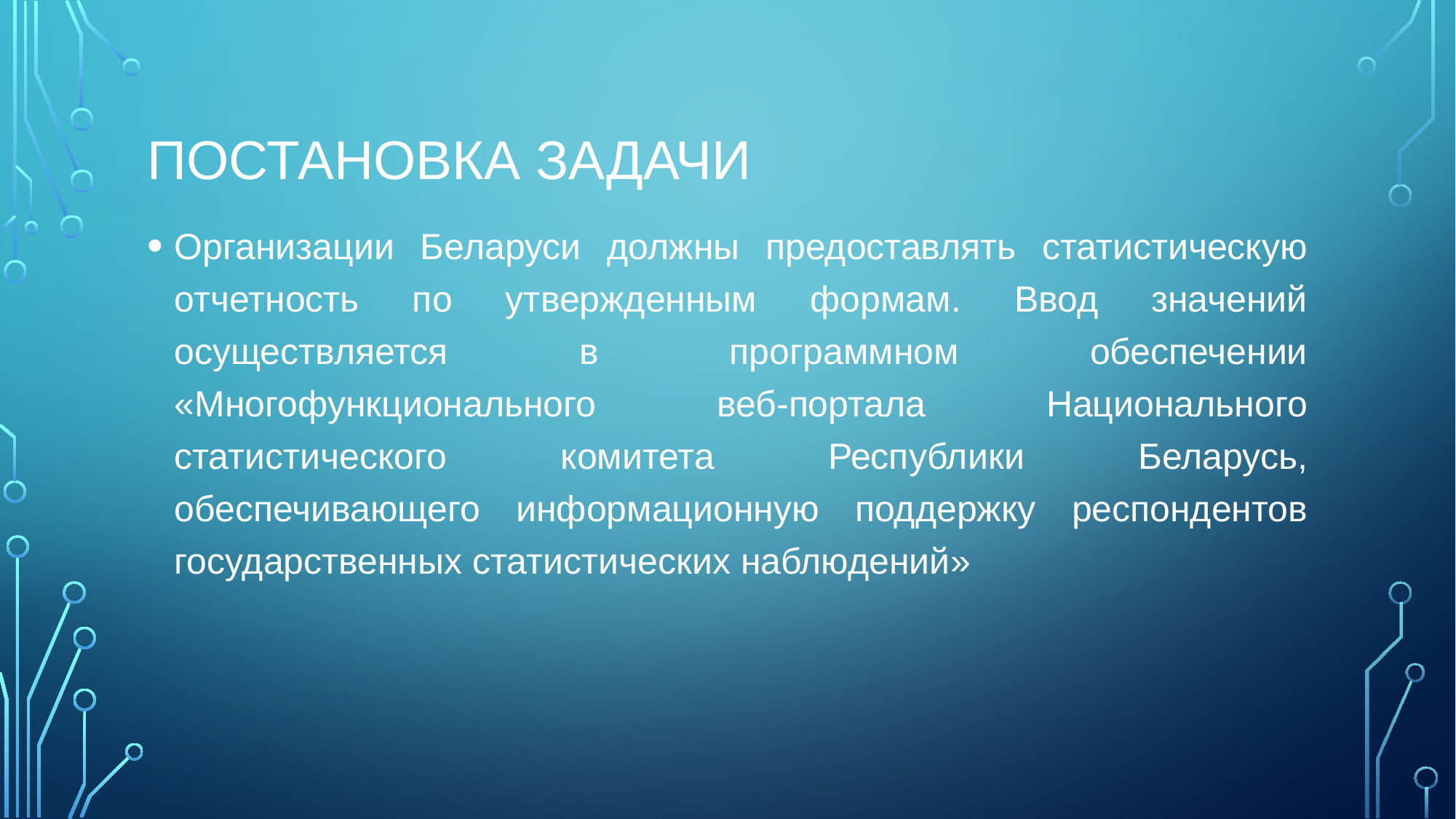

# Постановка Задачи
Организации Беларуси должны предоставлять статистическую отчетность по утвержденным формам. Ввод значений осуществляется в программном обеспечении «Многофункционального веб-портала Национального статистического комитета Республики Беларусь, обеспечивающего информационную поддержку респондентов государственных статистических наблюдений»